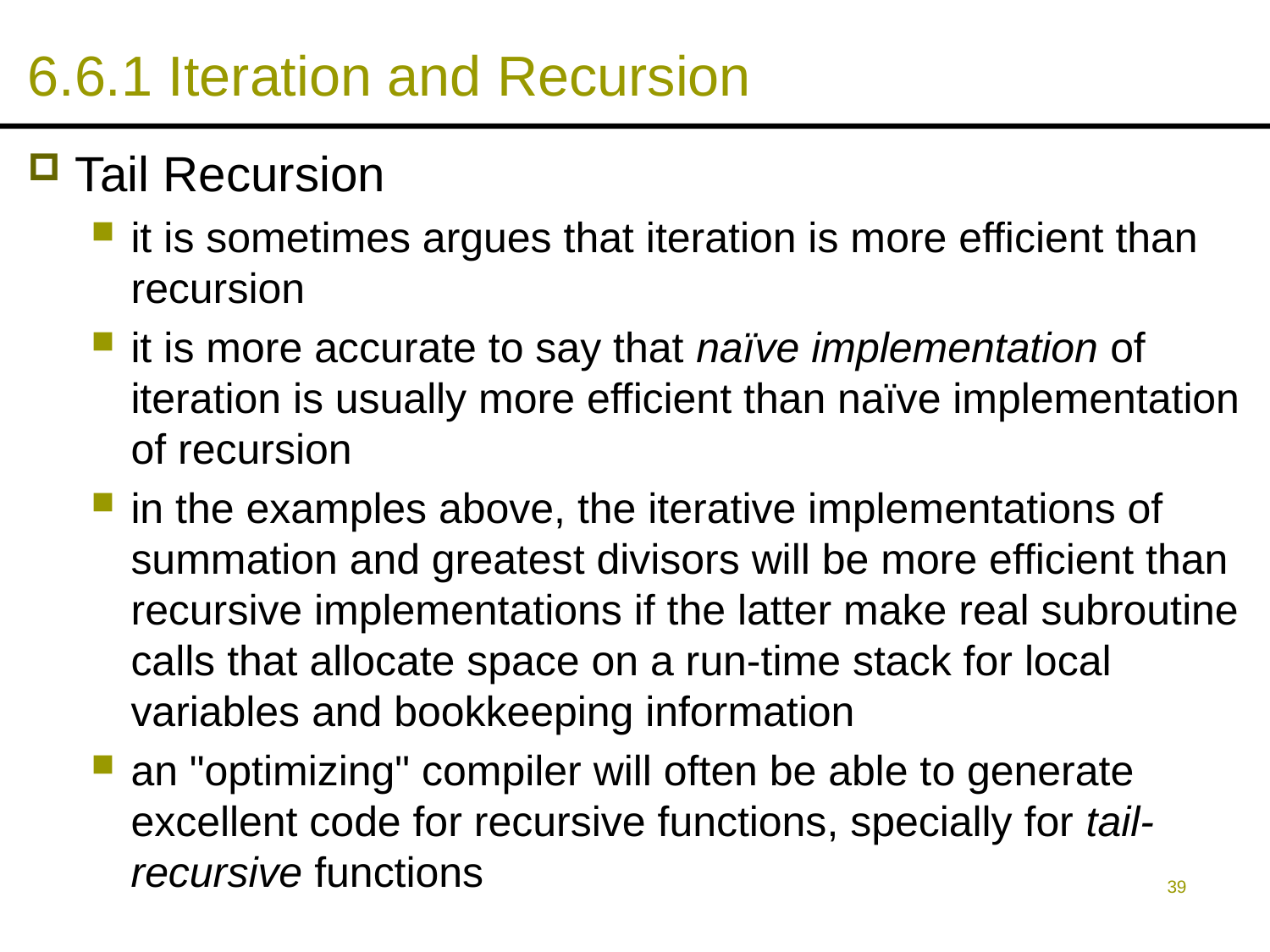

# 6.6.1 Iteration and Recursion
Tail Recursion
it is sometimes argues that iteration is more efficient than recursion
it is more accurate to say that naïve implementation of iteration is usually more efficient than naïve implementation of recursion
in the examples above, the iterative implementations of summation and greatest divisors will be more efficient than recursive implementations if the latter make real subroutine calls that allocate space on a run-time stack for local variables and bookkeeping information
an "optimizing" compiler will often be able to generate excellent code for recursive functions, specially for tail-recursive functions
39